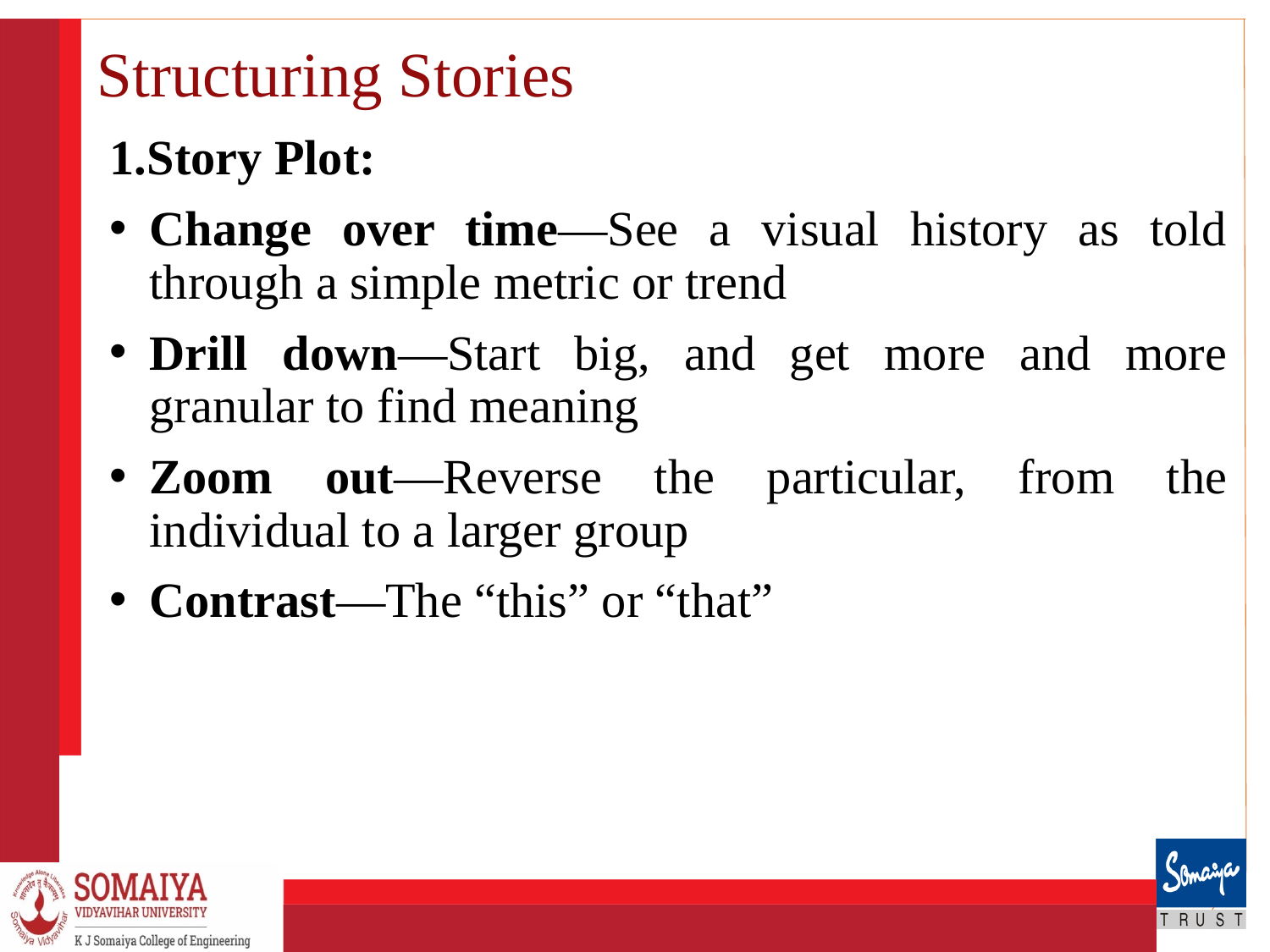

# Structuring Stories
1.Story Plot:
Change over time—See a visual history as told through a simple metric or trend
Drill down—Start big, and get more and more granular to find meaning
Zoom out—Reverse the particular, from the individual to a larger group
Contrast—The “this” or “that”